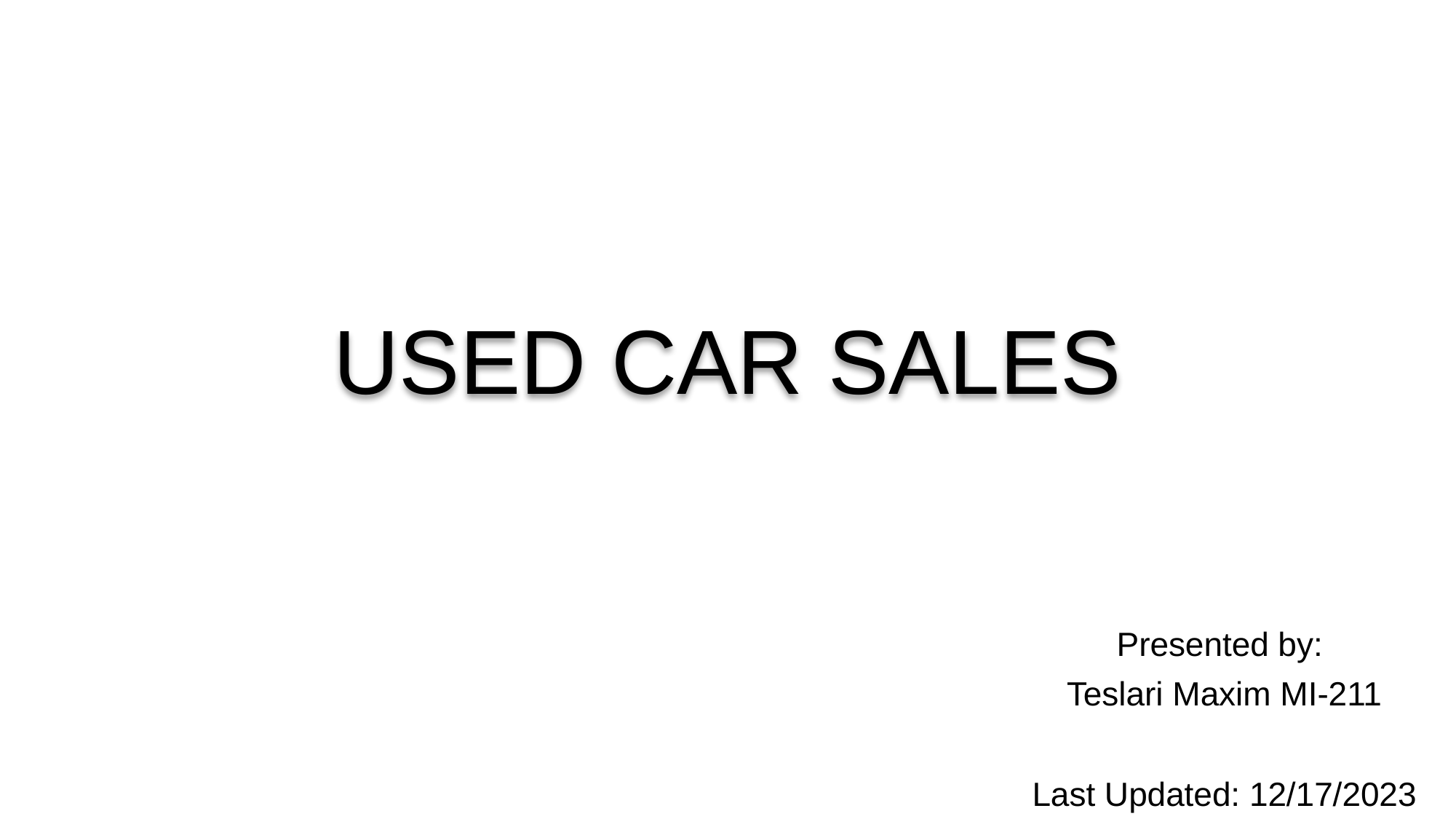

# USED CAR SALES
Presented by:
Teslari Maxim MI-211

Last Updated: 12/17/2023